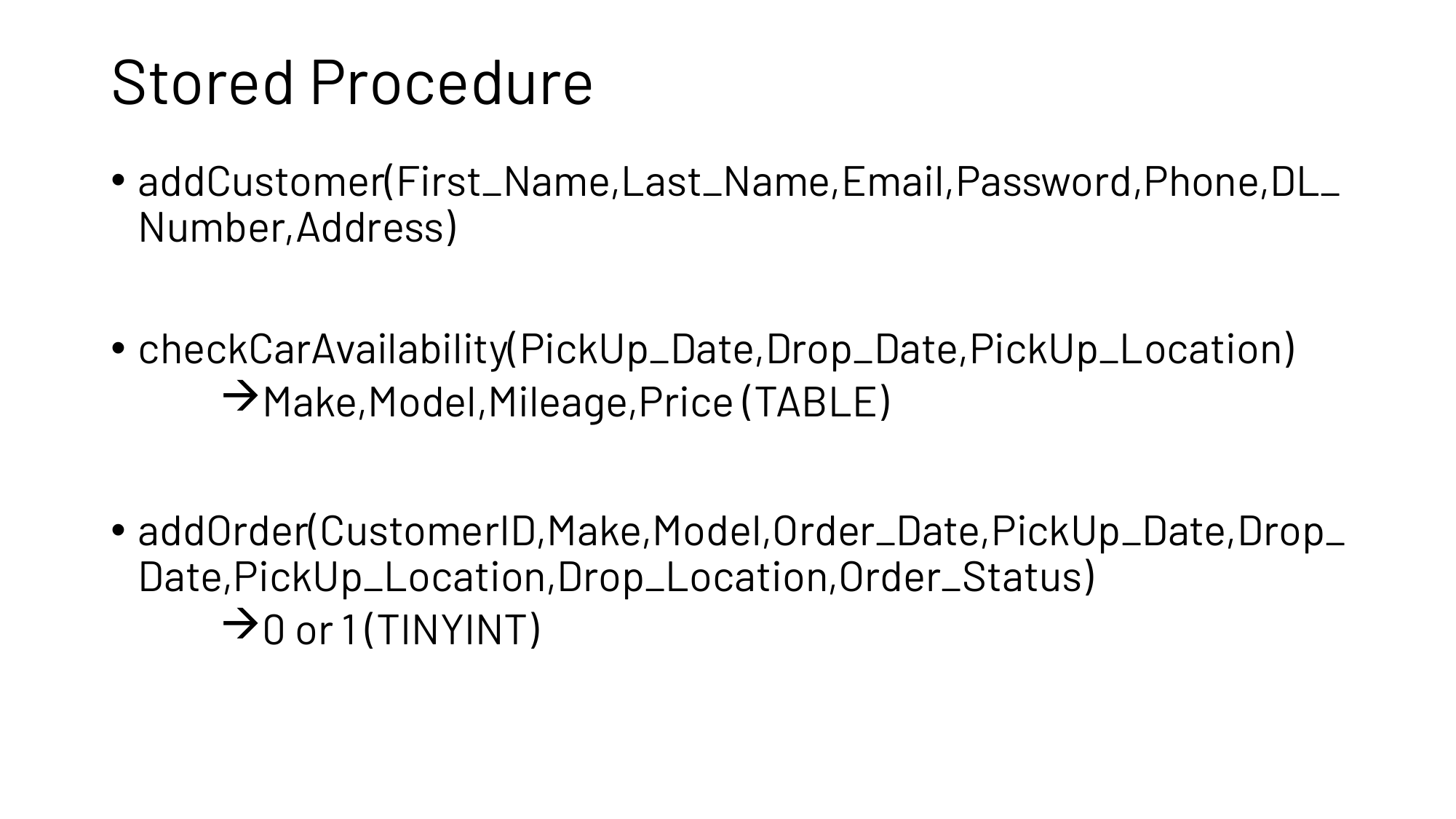

# Stored Procedure
addCustomer(First_Name,Last_Name,Email,Password,Phone,DL_Number,Address)

checkCarAvailability(PickUp_Date,Drop_Date,PickUp_Location)
Make,Model,Mileage,Price (TABLE)

addOrder(CustomerID,Make,Model,Order_Date,PickUp_Date,Drop_Date,PickUp_Location,Drop_Location,Order_Status)
0 or 1 (TINYINT)